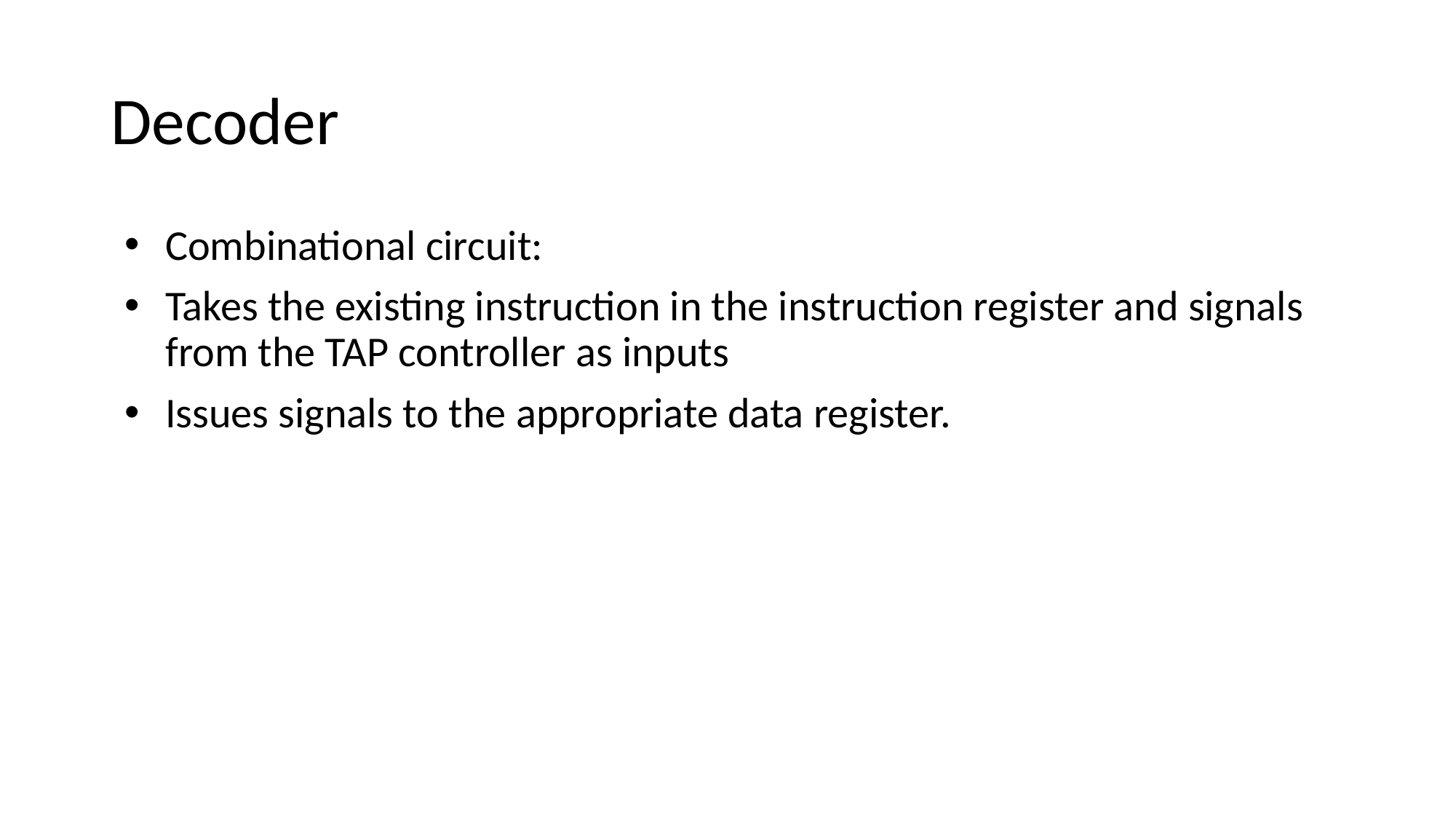

Decoder
Combinational circuit:
Takes the existing instruction in the instruction register and signals from the TAP controller as inputs
Issues signals to the appropriate data register.